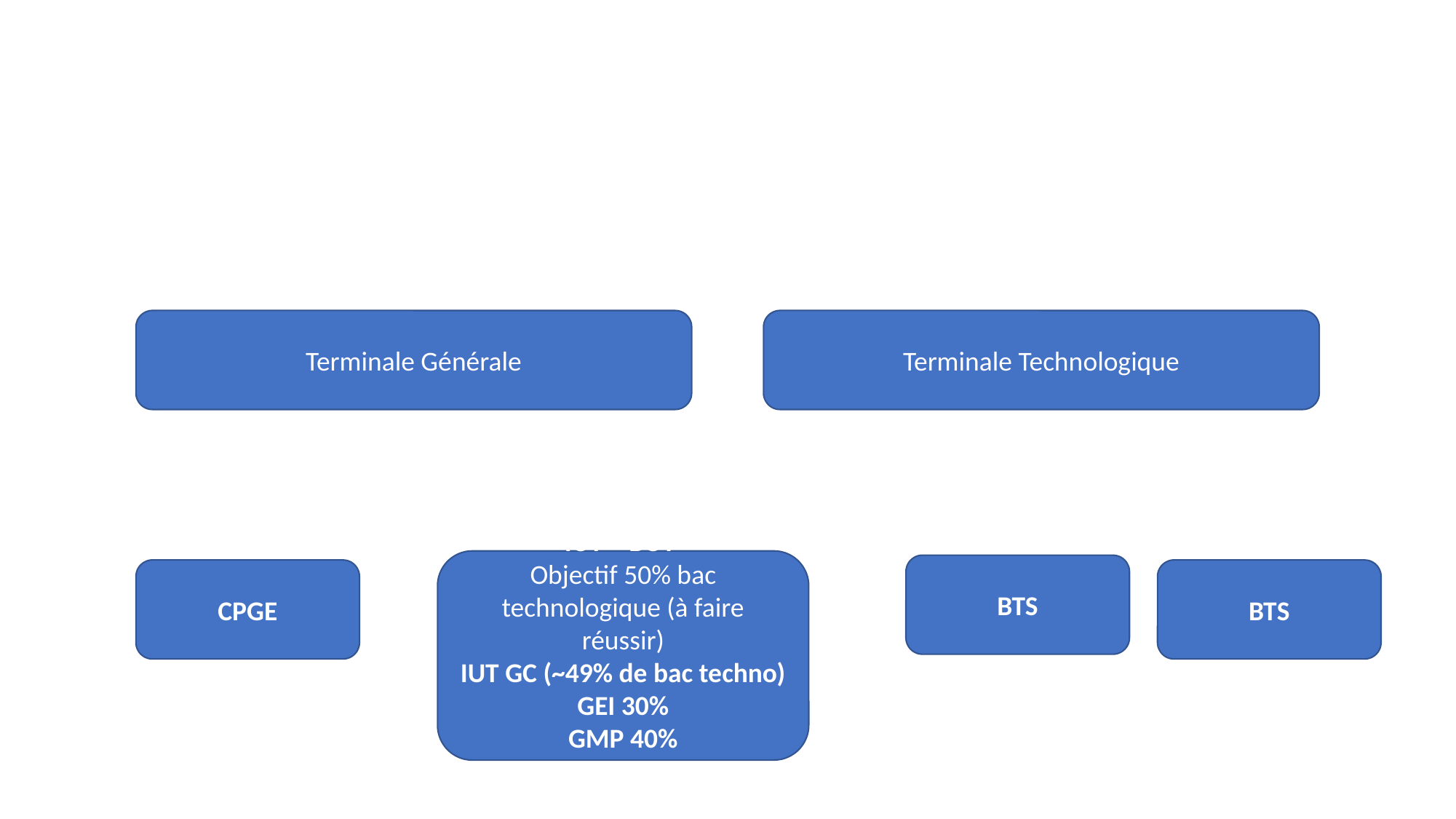

#

Terminale Technologique
Terminale Générale
IUT – BUT
Objectif 50% bac technologique (à faire réussir)
IUT GC (~49% de bac techno)
GEI 30%
GMP 40%

BTS
CPGE
BTS